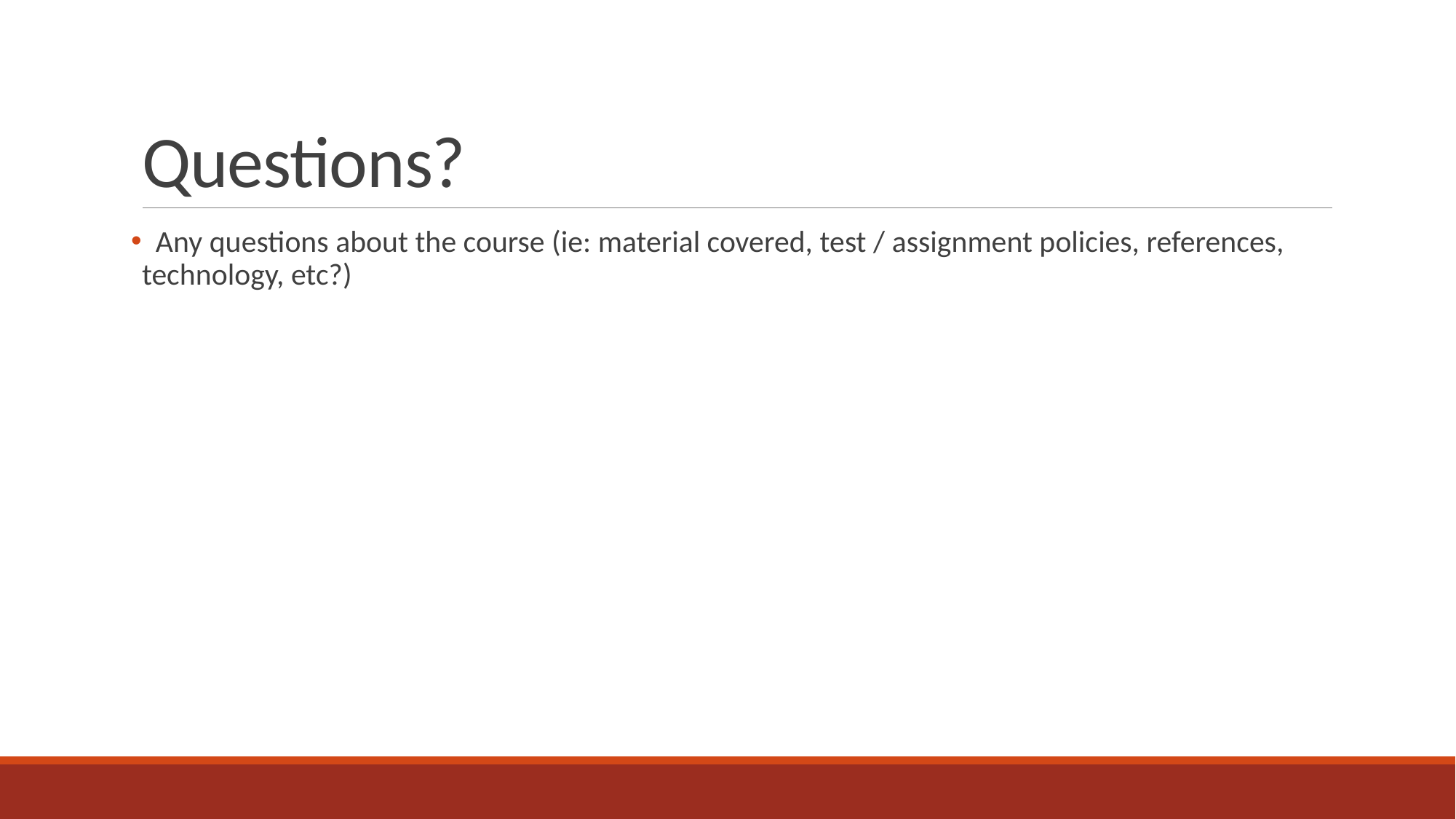

# Questions?
  Any questions about the course (ie: material covered, test / assignment policies, references, technology, etc?)